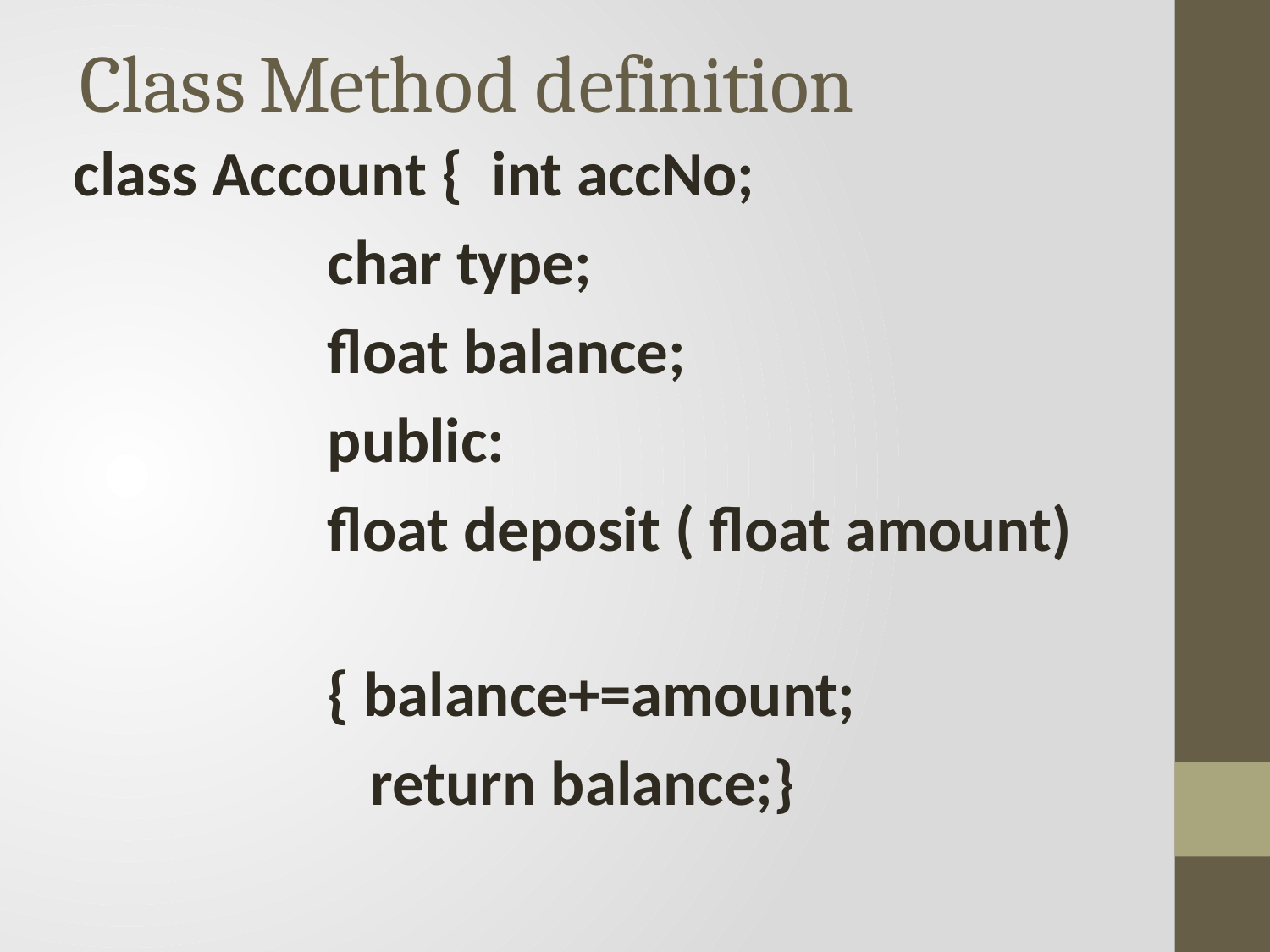

# Class Method definition
class Account {  int accNo;
		char type;
		float balance;
		public:
		float deposit ( float amount)
		{ balance+=amount;
		   return balance;}